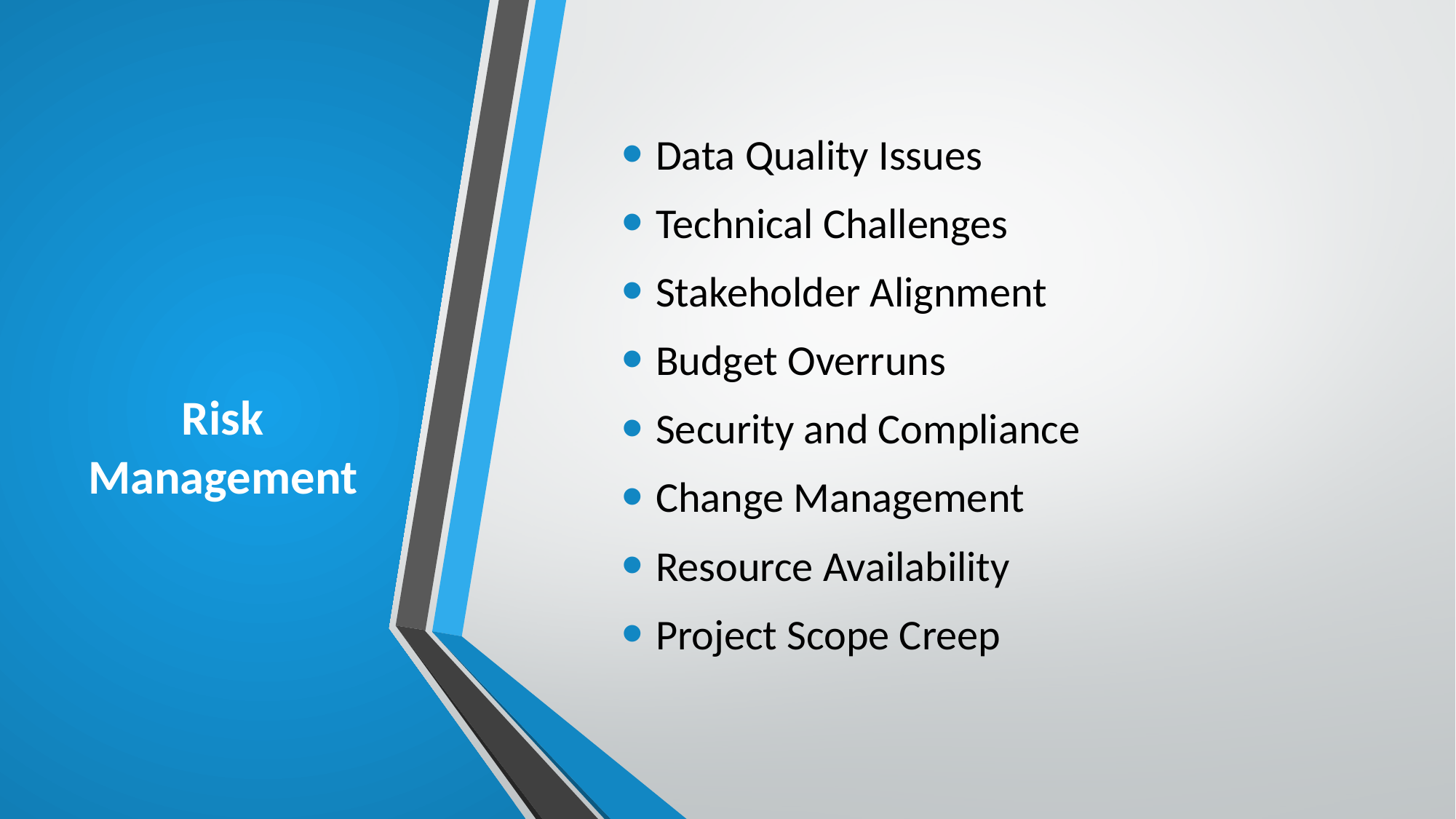

Data Quality Issues
Technical Challenges
Stakeholder Alignment
Budget Overruns
Security and Compliance
Change Management
Resource Availability
Project Scope Creep
# Risk Management